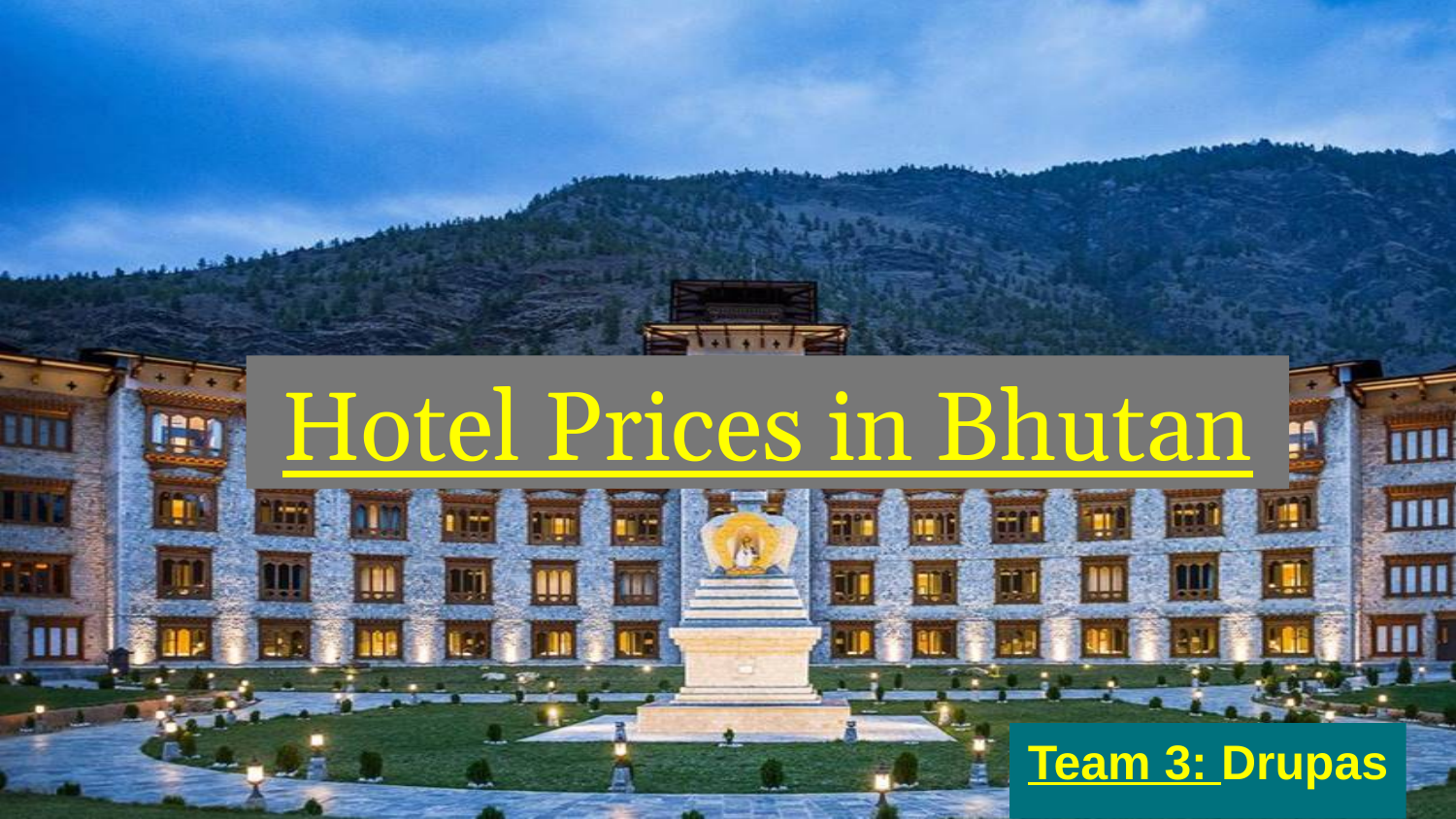

# Hotel Prices in Bhutan
Team 3: Drupas